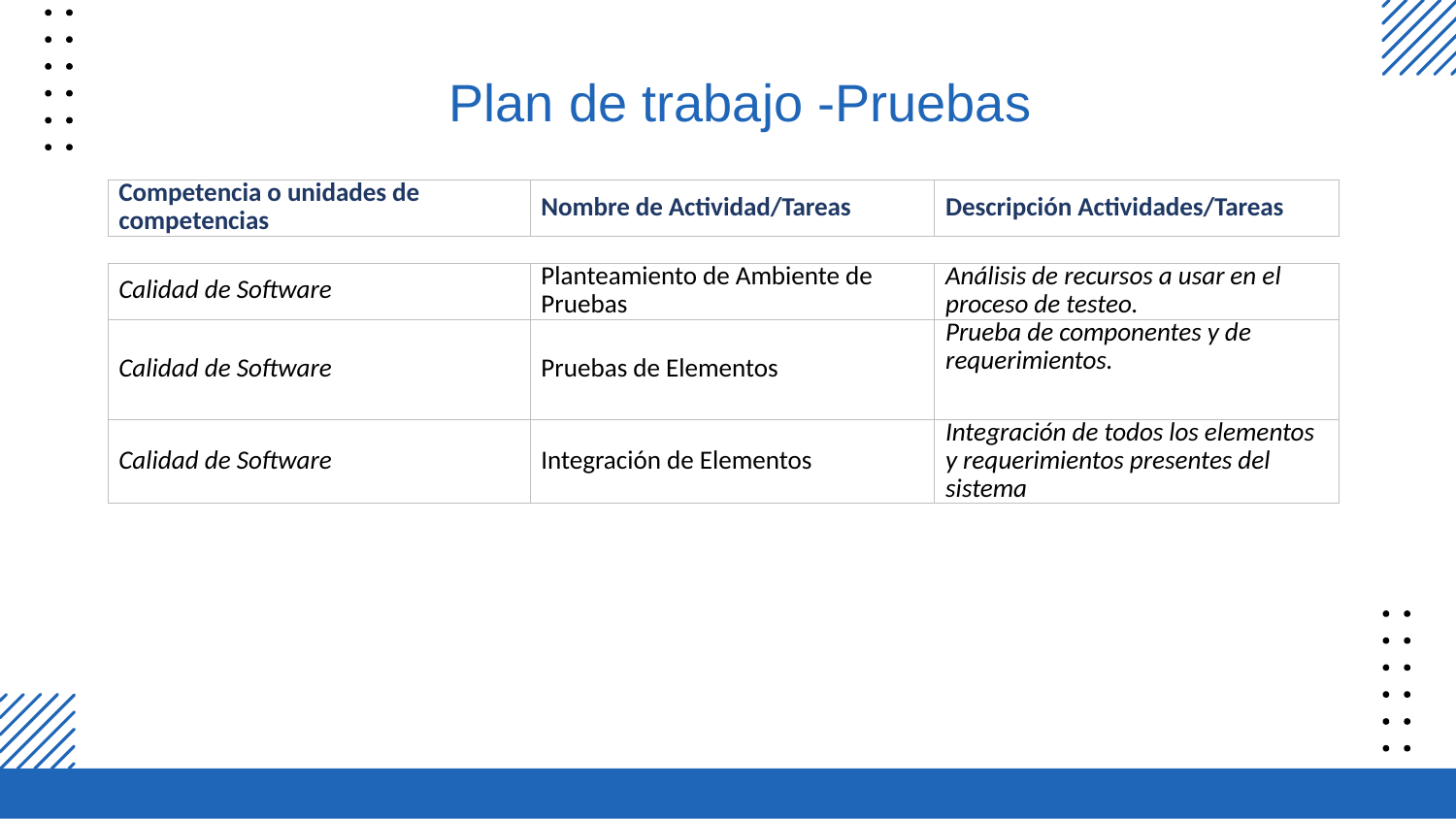

# Plan de trabajo -Pruebas
| Competencia o unidades de competencias | Nombre de Actividad/Tareas | Descripción Actividades/Tareas |
| --- | --- | --- |
| Calidad de Software | Planteamiento de Ambiente de Pruebas | Análisis de recursos a usar en el proceso de testeo. |
| --- | --- | --- |
| Calidad de Software | Pruebas de Elementos | Prueba de componentes y de requerimientos. |
| Calidad de Software | Integración de Elementos | Integración de todos los elementos y requerimientos presentes del sistema |